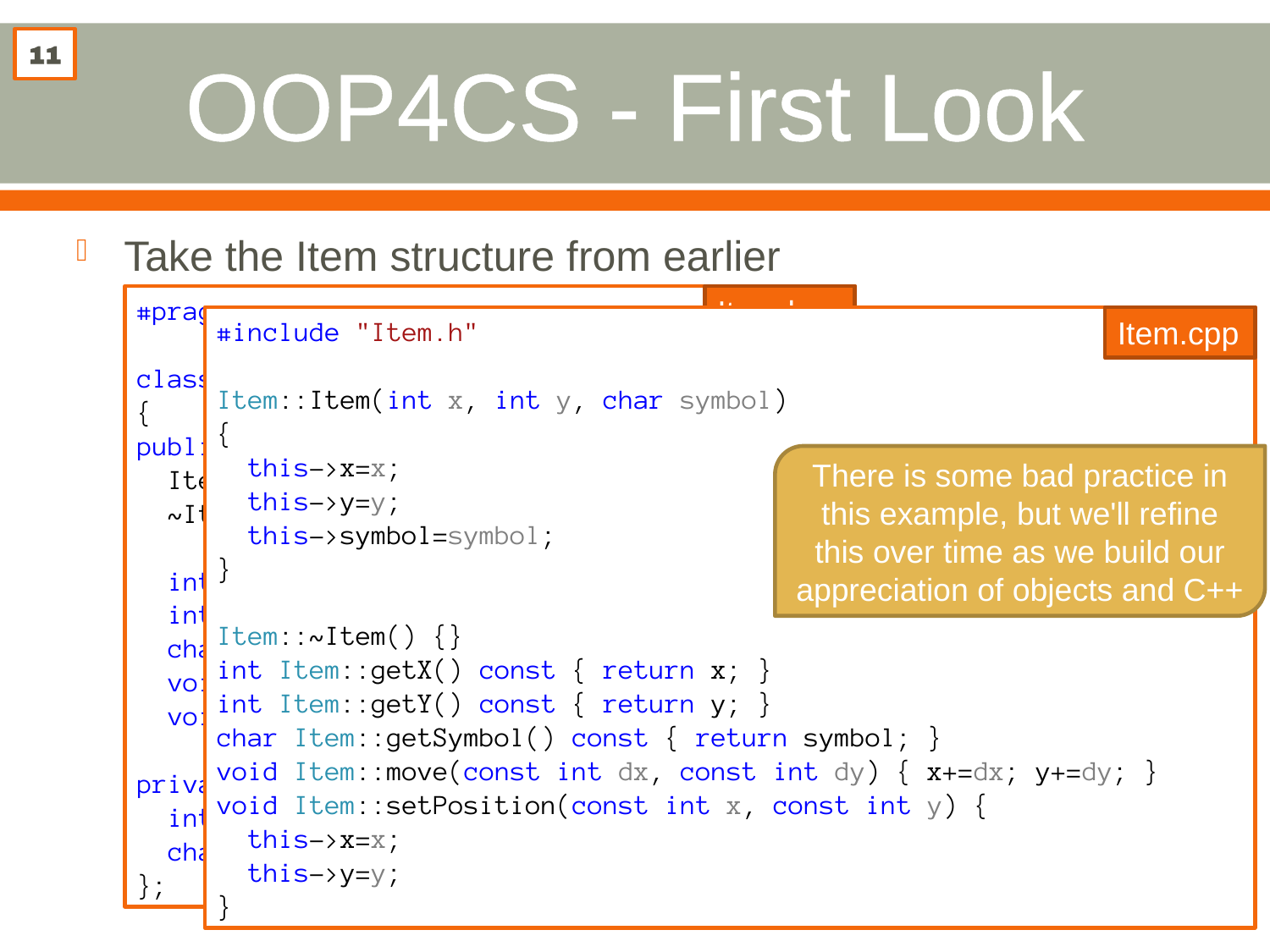

# OOP4CS - First Look
11
Take the Item structure from earlier
Item.h
#pragma once

class Item
{
public:
  Item(int x, int y, char symbol);
  ~Item();

  int getX() const;
  int getY() const;
  char getSymbol() const;
  void setPosition(const int x, const int y);
  void move(const int dx, const int dy);

private:
  int x, y;
  char symbol;
};
Item.cpp
#include "Item.h"

Item::Item(int x, int y, char symbol)
{
  this->x=x;
  this->y=y;
  this->symbol=symbol;
}

Item::~Item() {}
int Item::getX() const { return x; }
int Item::getY() const { return y; }
char Item::getSymbol() const { return symbol; }
void Item::move(const int dx, const int dy) { x+=dx; y+=dy; }
void Item::setPosition(const int x, const int y) {
  this->x=x;
  this->y=y;
}
There is some bad practice in this example, but we'll refine this over time as we build our appreciation of objects and C++